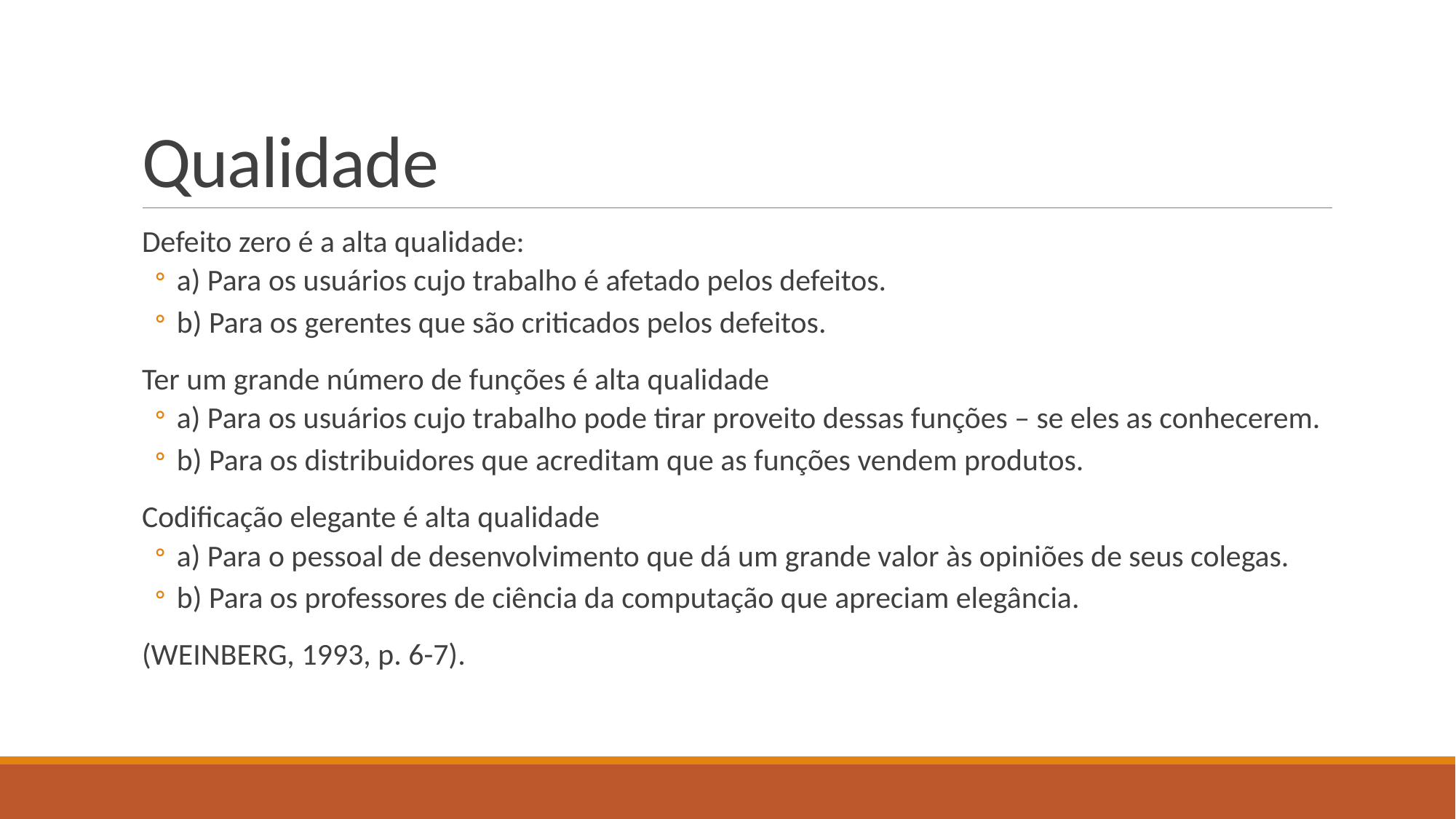

# Qualidade
Defeito zero é a alta qualidade:
a) Para os usuários cujo trabalho é afetado pelos defeitos.
b) Para os gerentes que são criticados pelos defeitos.
Ter um grande número de funções é alta qualidade
a) Para os usuários cujo trabalho pode tirar proveito dessas funções – se eles as conhecerem.
b) Para os distribuidores que acreditam que as funções vendem produtos.
Codificação elegante é alta qualidade
a) Para o pessoal de desenvolvimento que dá um grande valor às opiniões de seus colegas.
b) Para os professores de ciência da computação que apreciam elegância.
(WEINBERG, 1993, p. 6-7).